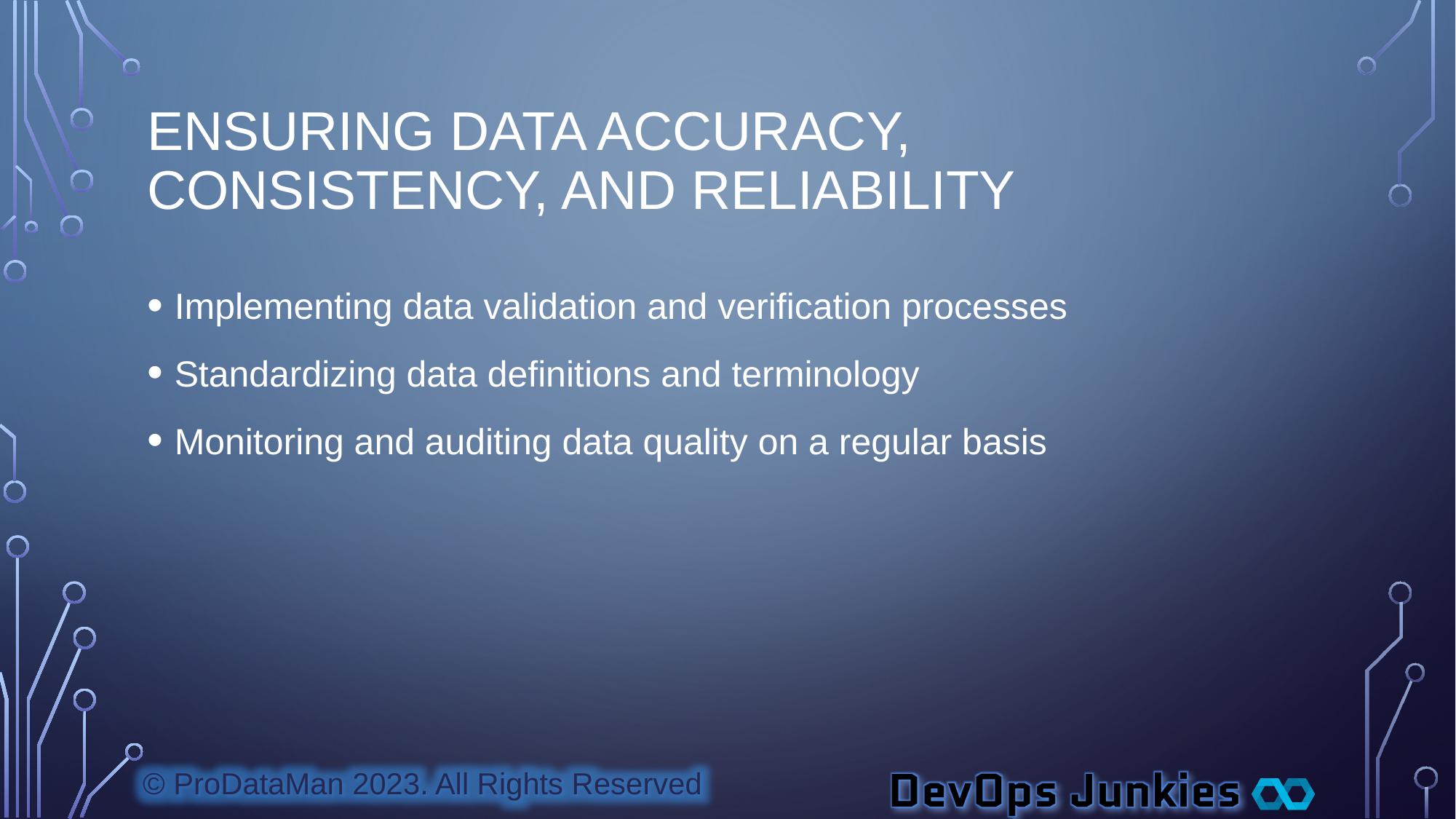

# Ensuring Data Accuracy, Consistency, and Reliability
Implementing data validation and verification processes
Standardizing data definitions and terminology
Monitoring and auditing data quality on a regular basis